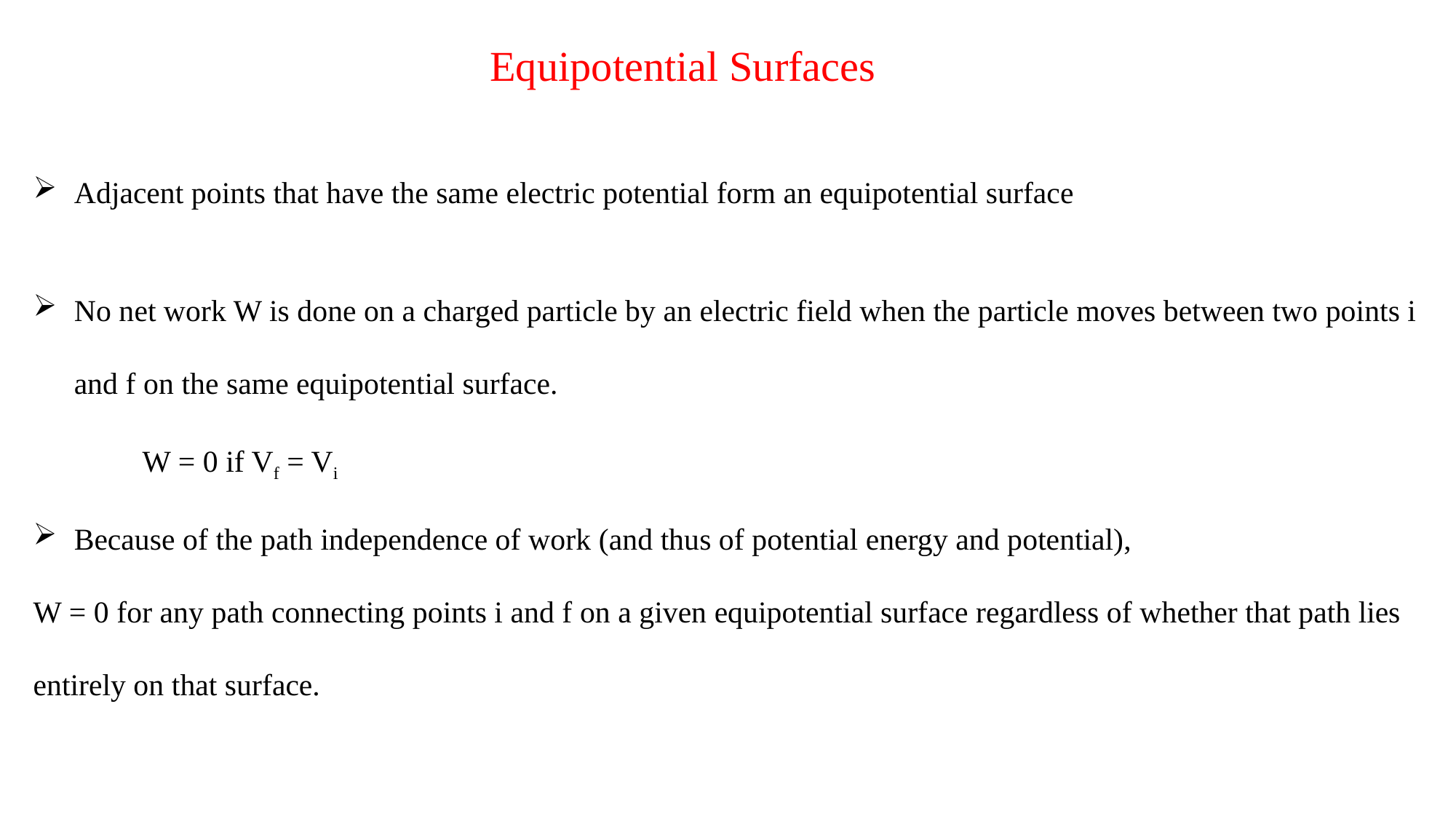

Equipotential Surfaces
Adjacent points that have the same electric potential form an equipotential surface
No net work W is done on a charged particle by an electric field when the particle moves between two points i and f on the same equipotential surface.
	W = 0 if Vf = Vi
Because of the path independence of work (and thus of potential energy and potential),
W = 0 for any path connecting points i and f on a given equipotential surface regardless of whether that path lies entirely on that surface.